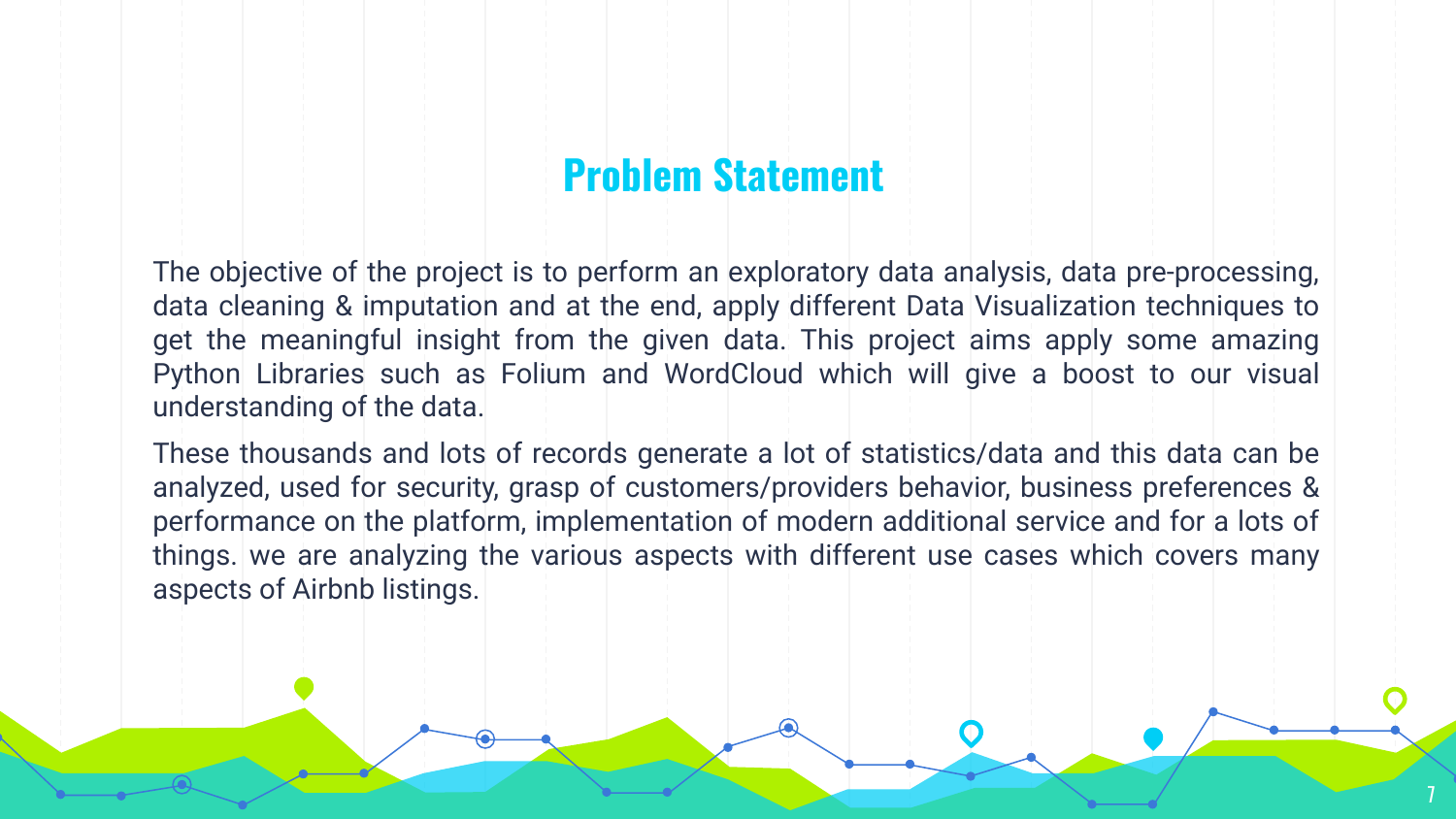

# Problem Statement
The objective of the project is to perform an exploratory data analysis, data pre-processing, data cleaning & imputation and at the end, apply different Data Visualization techniques to get the meaningful insight from the given data. This project aims apply some amazing Python Libraries such as Folium and WordCloud which will give a boost to our visual understanding of the data.
These thousands and lots of records generate a lot of statistics/data and this data can be analyzed, used for security, grasp of customers/providers behavior, business preferences & performance on the platform, implementation of modern additional service and for a lots of things. we are analyzing the various aspects with different use cases which covers many aspects of Airbnb listings.

7